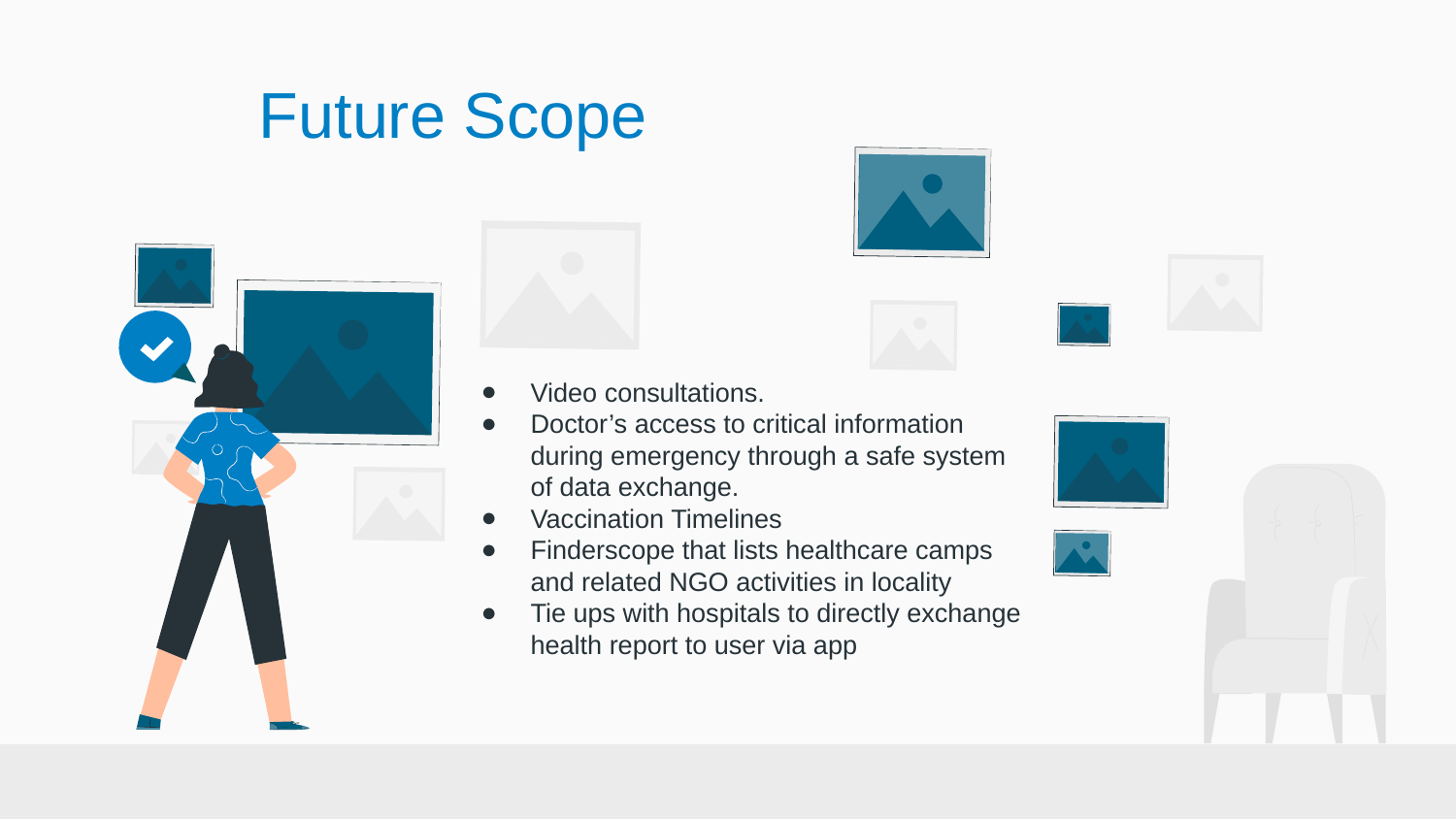

# Future Scope

Video consultations.
Doctor’s access to critical information during emergency through a safe system of data exchange.
Vaccination Timelines
Finderscope that lists healthcare camps and related NGO activities in locality
Tie ups with hospitals to directly exchange health report to user via app